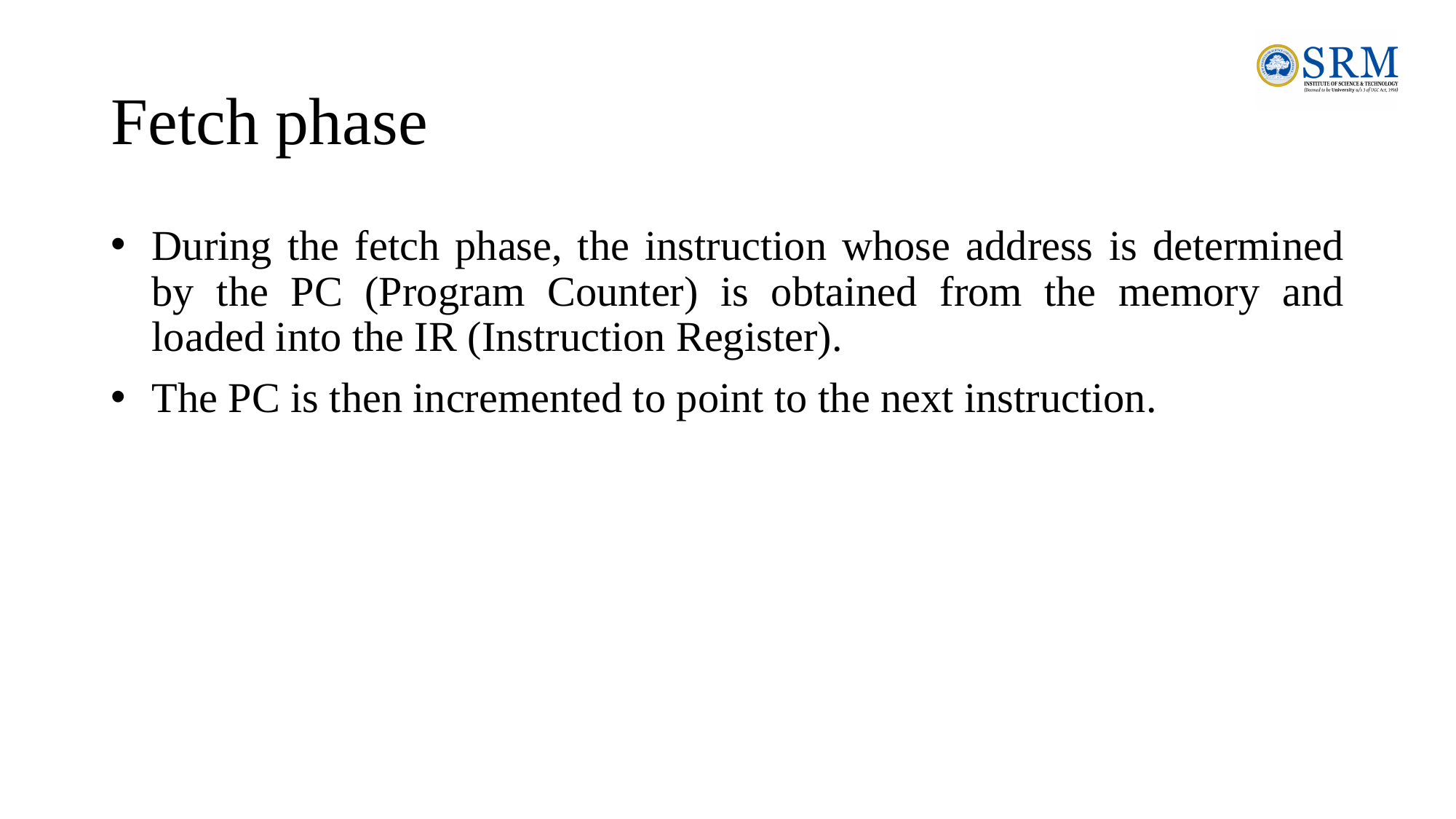

# Fetch phase
During the fetch phase, the instruction whose address is determined by the PC (Program Counter) is obtained from the memory and loaded into the IR (Instruction Register).
The PC is then incremented to point to the next instruction.